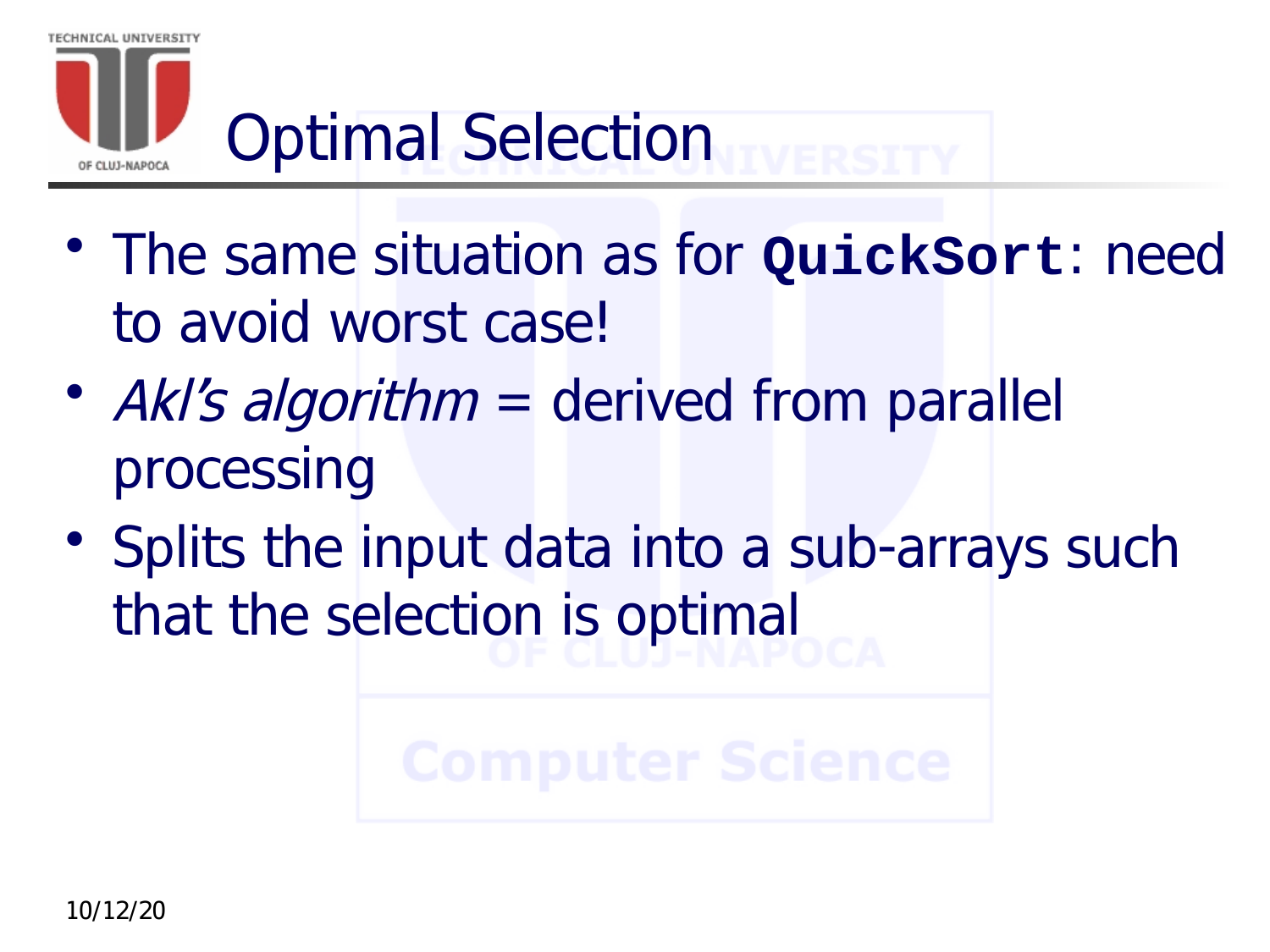

# Optimal Selection
The same situation as for QuickSort: need to avoid worst case!
Akl’s algorithm = derived from parallel processing
Splits the input data into a sub-arrays such that the selection is optimal
10/12/20